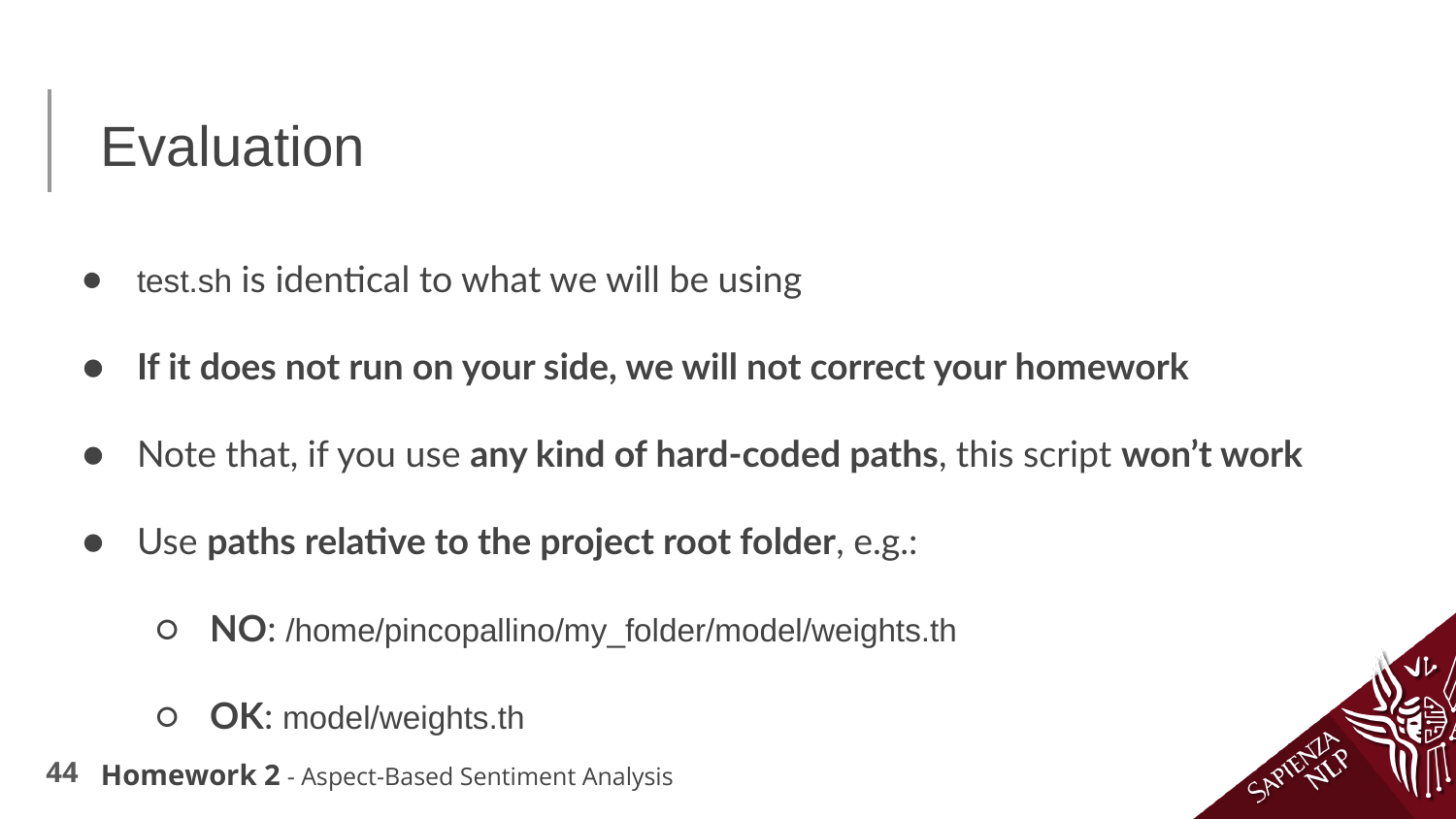

# Evaluation
test.sh is identical to what we will be using
If it does not run on your side, we will not correct your homework
Note that, if you use any kind of hard-coded paths, this script won’t work
Use paths relative to the project root folder, e.g.:
NO: /home/pincopallino/my_folder/model/weights.th
OK: model/weights.th

Homework 2 - Aspect-Based Sentiment Analysis